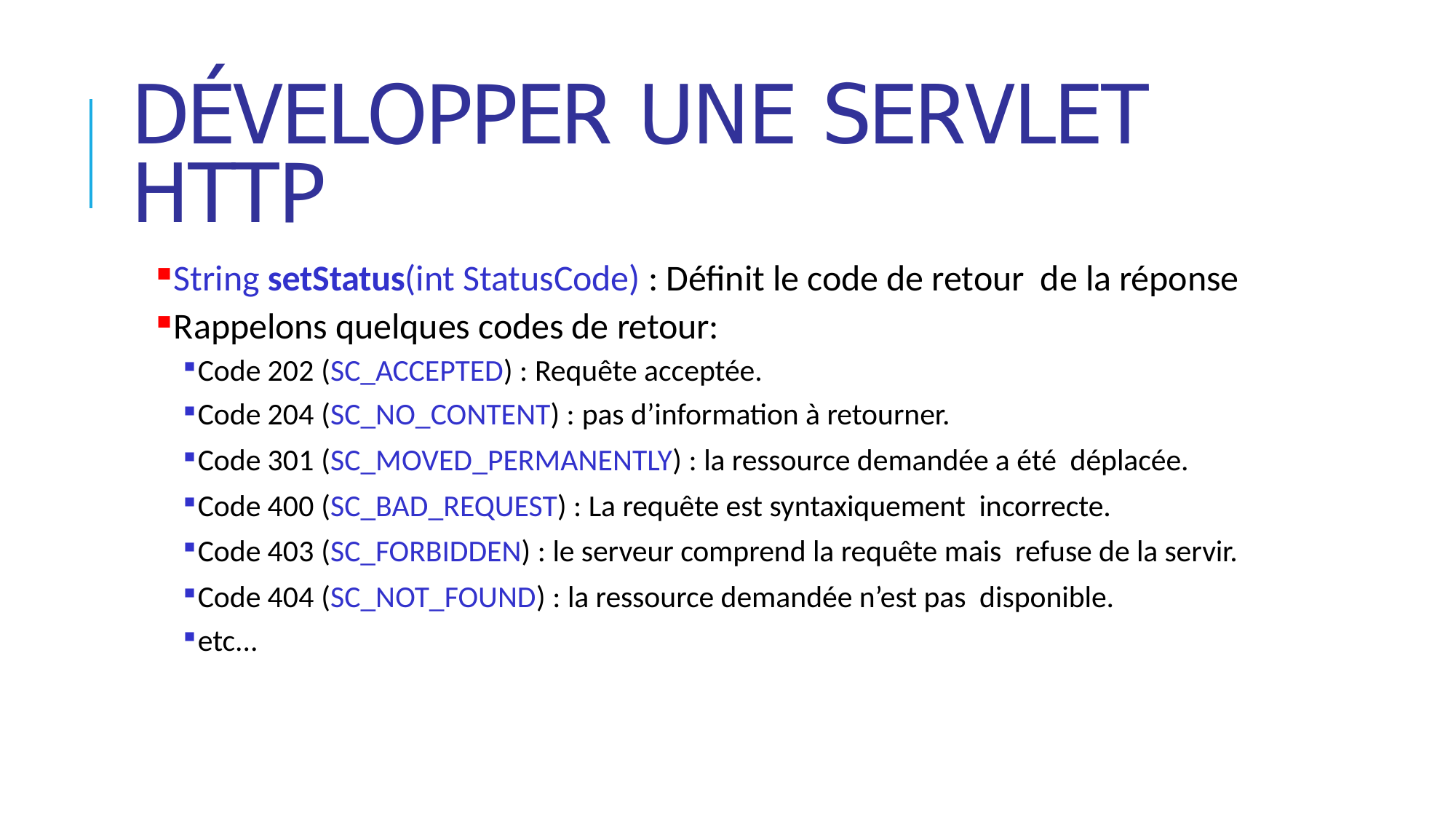

# Développer une servlet http
String setStatus(int StatusCode) : Définit le code de retour  de la réponse
Rappelons quelques codes de retour:
Code 202 (SC_ACCEPTED) : Requête acceptée.
Code 204 (SC_NO_CONTENT) : pas d’information à retourner.
Code 301 (SC_MOVED_PERMANENTLY) : la ressource demandée a été  déplacée.
Code 400 (SC_BAD_REQUEST) : La requête est syntaxiquement  incorrecte.
Code 403 (SC_FORBIDDEN) : le serveur comprend la requête mais  refuse de la servir.
Code 404 (SC_NOT_FOUND) : la ressource demandée n’est pas  disponible.
etc...